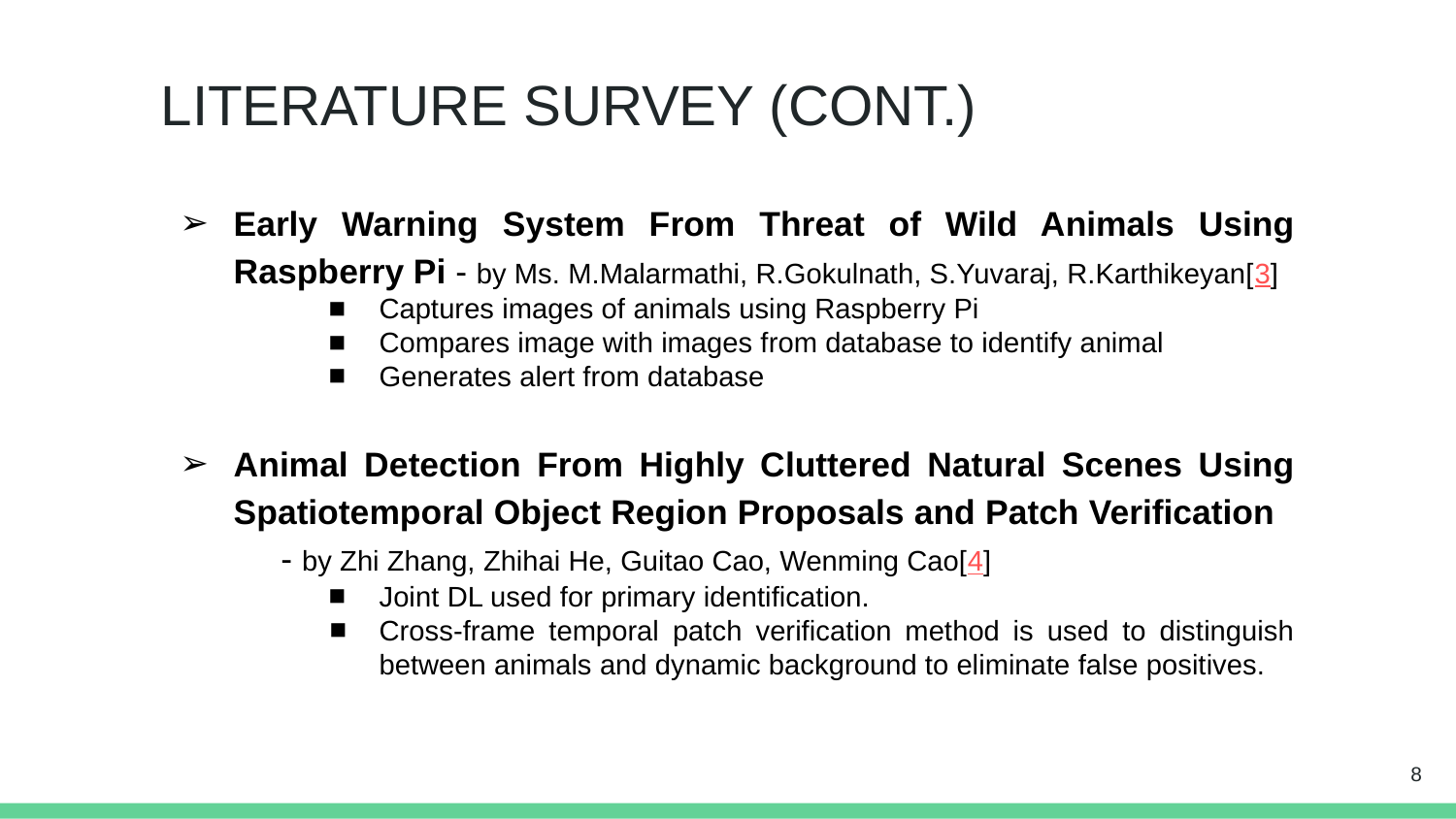

# LITERATURE SURVEY (CONT.)
Early Warning System From Threat of Wild Animals Using Raspberry Pi - by Ms. M.Malarmathi, R.Gokulnath, S.Yuvaraj, R.Karthikeyan[3]
Captures images of animals using Raspberry Pi
Compares image with images from database to identify animal
Generates alert from database

Animal Detection From Highly Cluttered Natural Scenes Using Spatiotemporal Object Region Proposals and Patch Verification        - by Zhi Zhang, Zhihai He, Guitao Cao, Wenming Cao[4]
Joint DL used for primary identification.
Cross-frame temporal patch verification method is used to distinguish between animals and dynamic background to eliminate false positives.
8